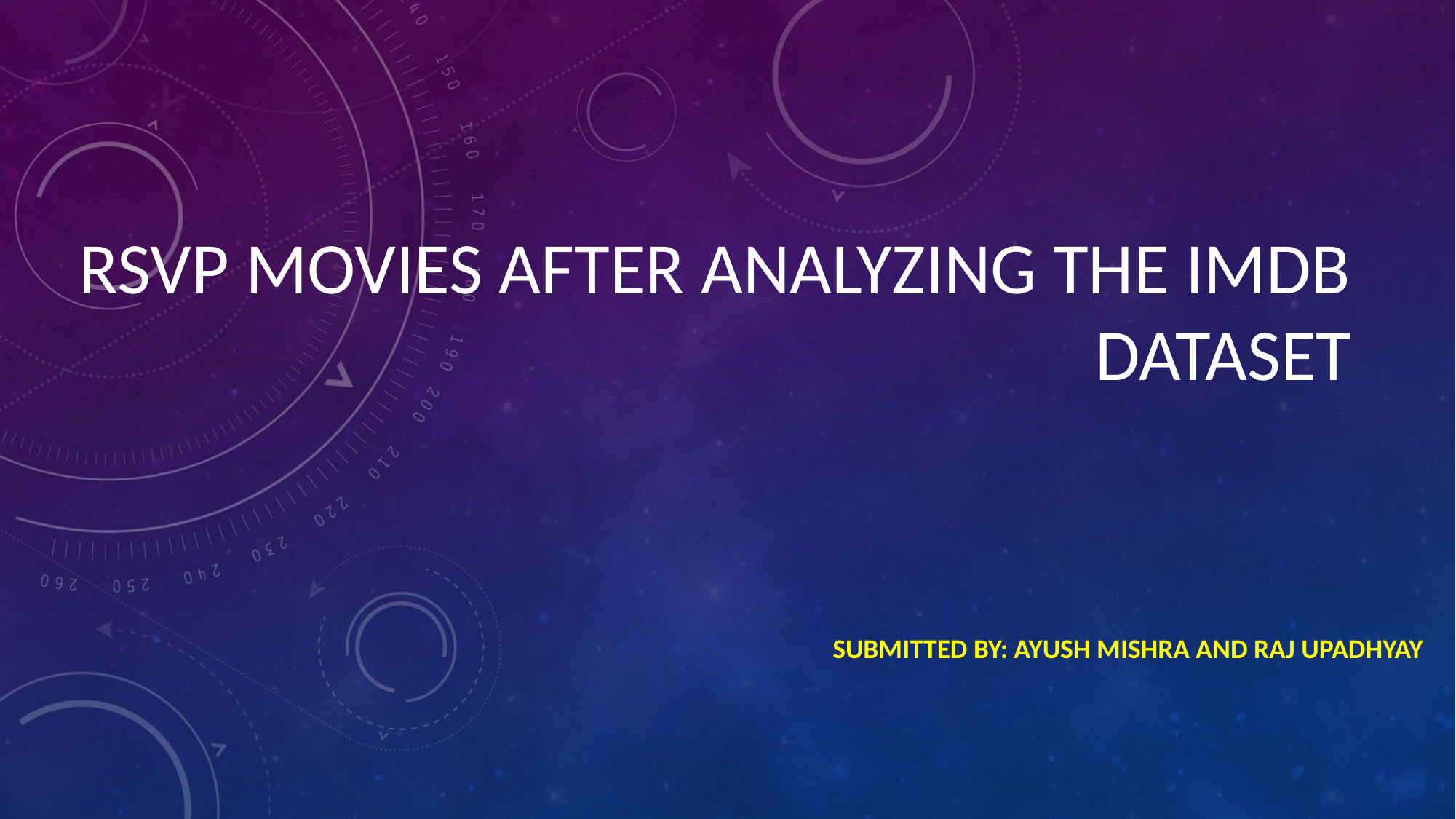

# RSVP movies after analyzing the IMDb dataset
SUBMITTED BY: AYUSH MISHRA AND RAJ UPADHYAY